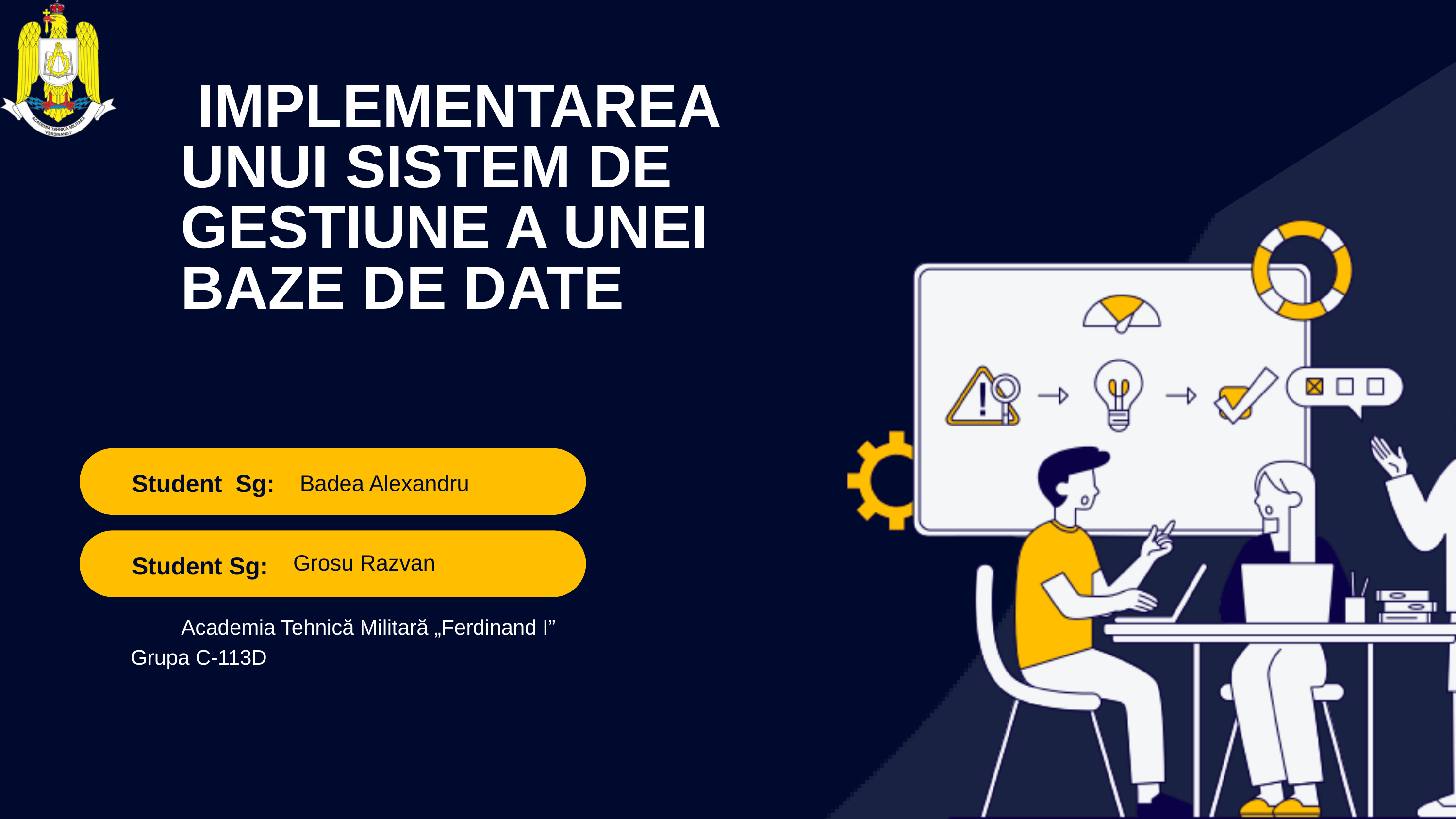

IMPLEMENTAREA UNUI SISTEM DE GESTIUNE A UNEI BAZE DE DATE

Student  Sg:
Badea Alexandru

Grosu Razvan
Student Sg:
Academia Tehnică Militară „Ferdinand I”

Grupa C-113D